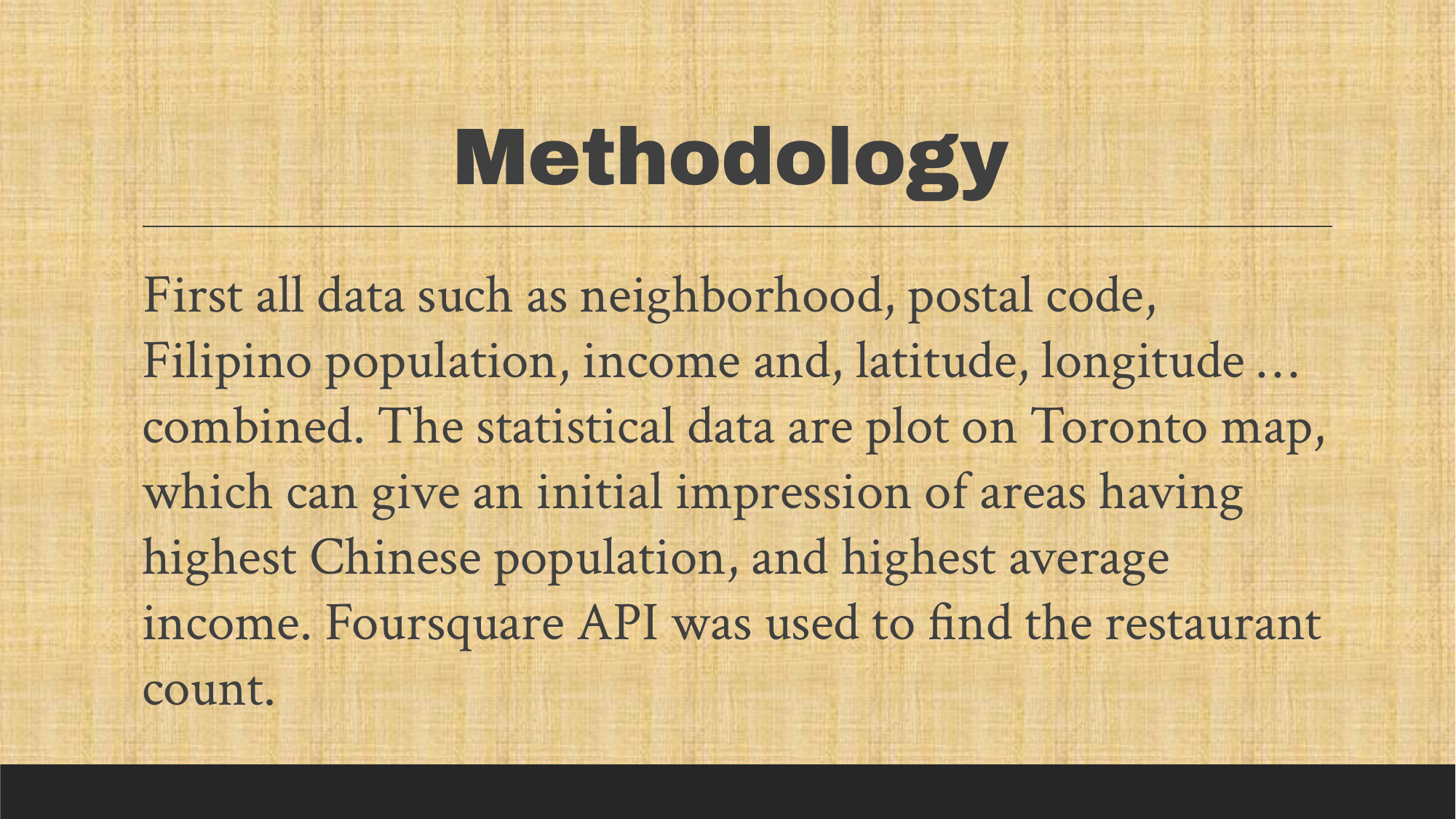

# Methodology
First all data such as neighborhood, postal code, Filipino population, income and, latitude, longitude … combined. The statistical data are plot on Toronto map, which can give an initial impression of areas having highest Chinese population, and highest average income. Foursquare API was used to find the restaurant count.